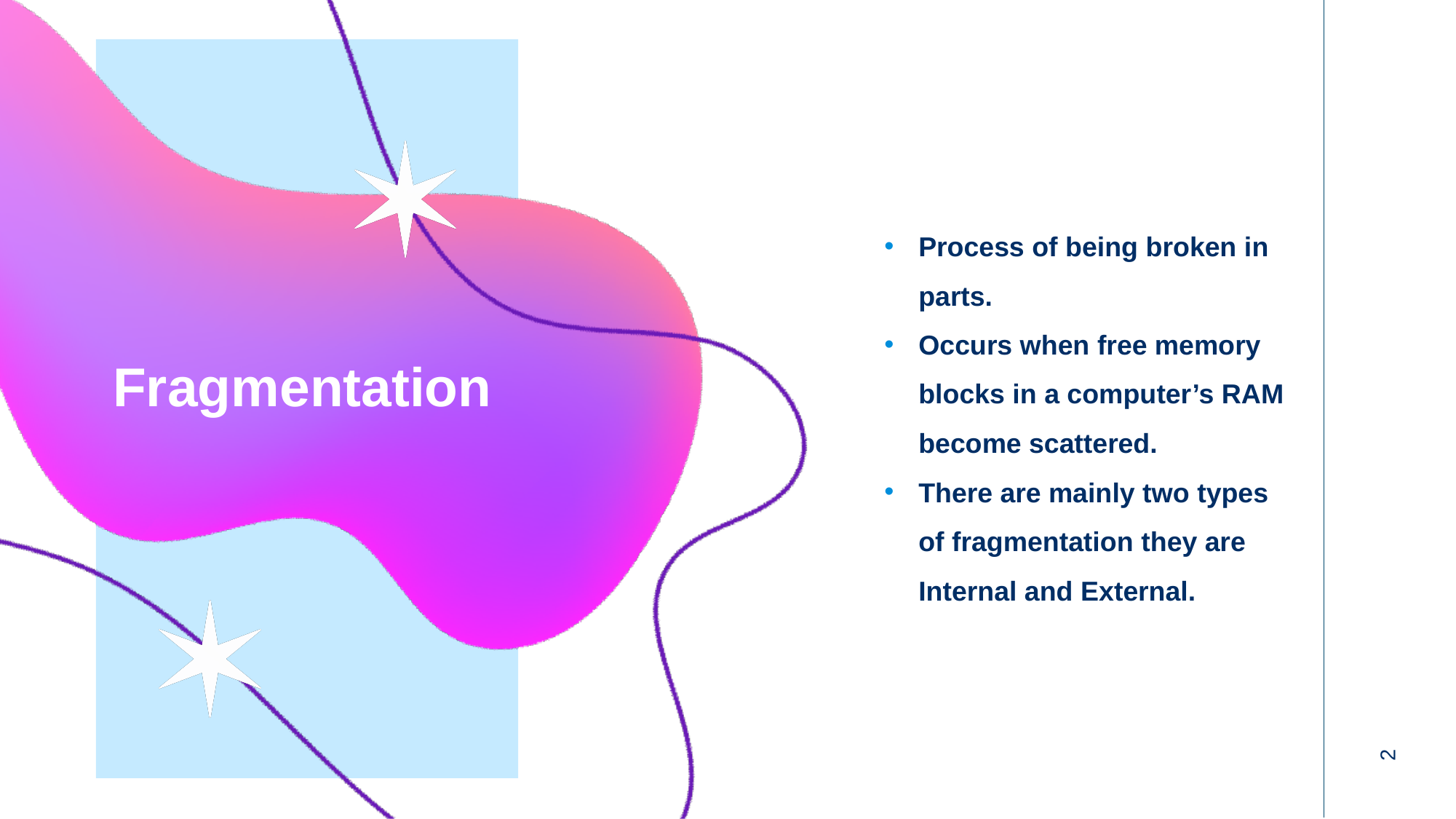

Process of being broken in parts.
Occurs when free memory blocks in a computer’s RAM become scattered.
There are mainly two types of fragmentation they are Internal and External.
# Fragmentation
2